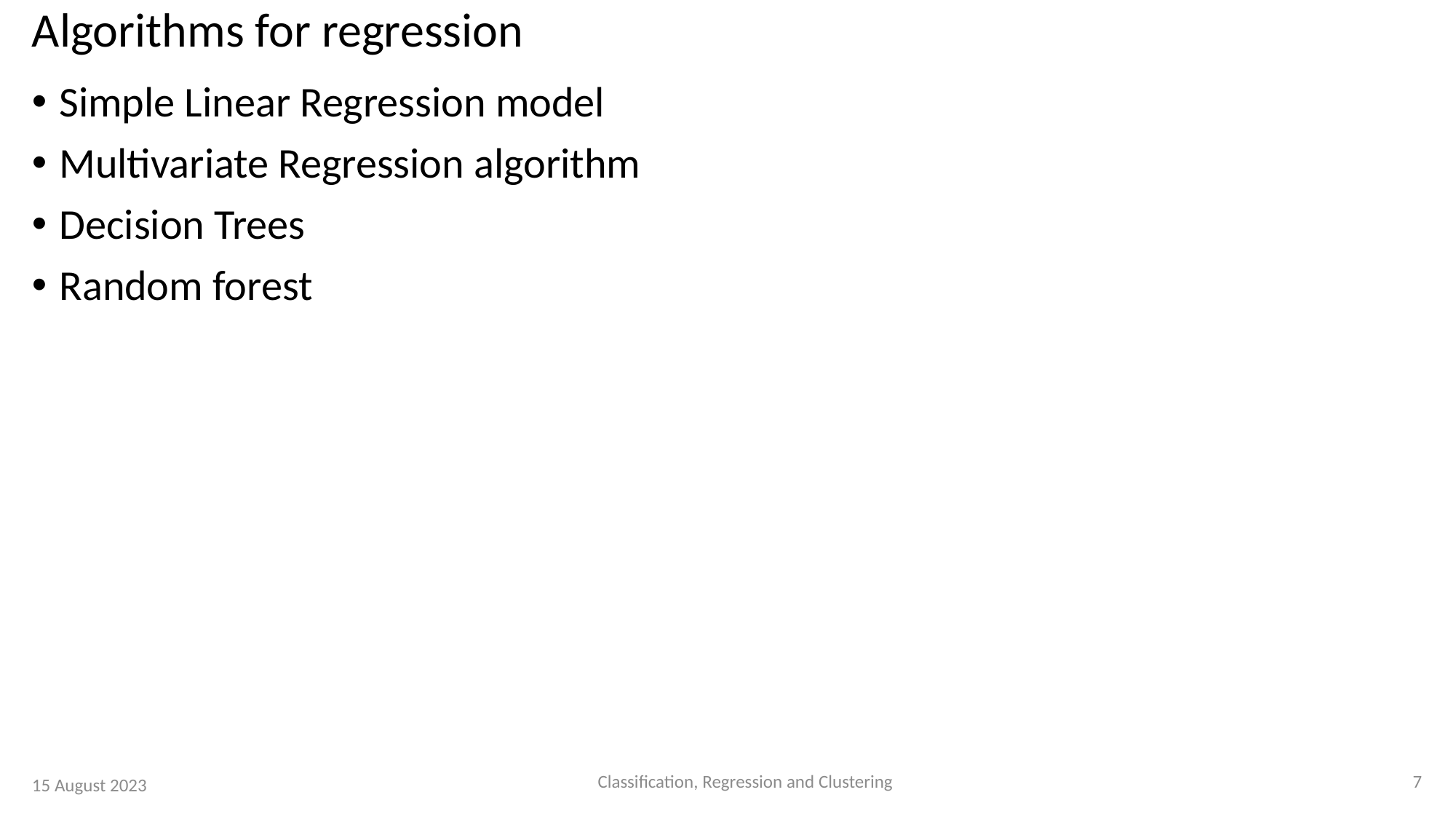

# Algorithms for regression
Simple Linear Regression model
Multivariate Regression algorithm
Decision Trees
Random forest

7
Classification, Regression and Clustering
15 August 2023